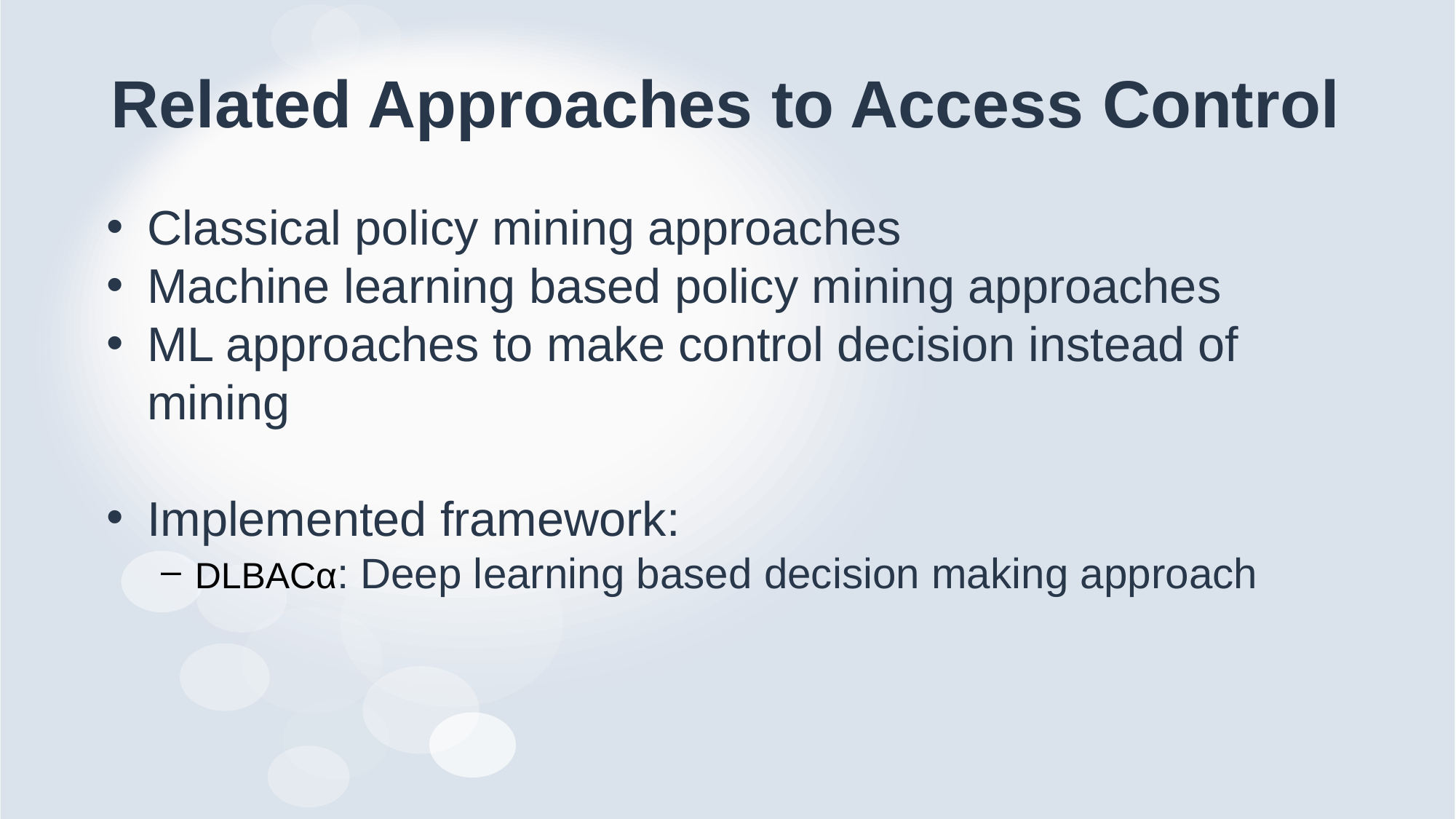

# Related Approaches to Access Control
Classical policy mining approaches
Machine learning based policy mining approaches
ML approaches to make control decision instead of mining

Implemented framework:
DLBACα: Deep learning based decision making approach